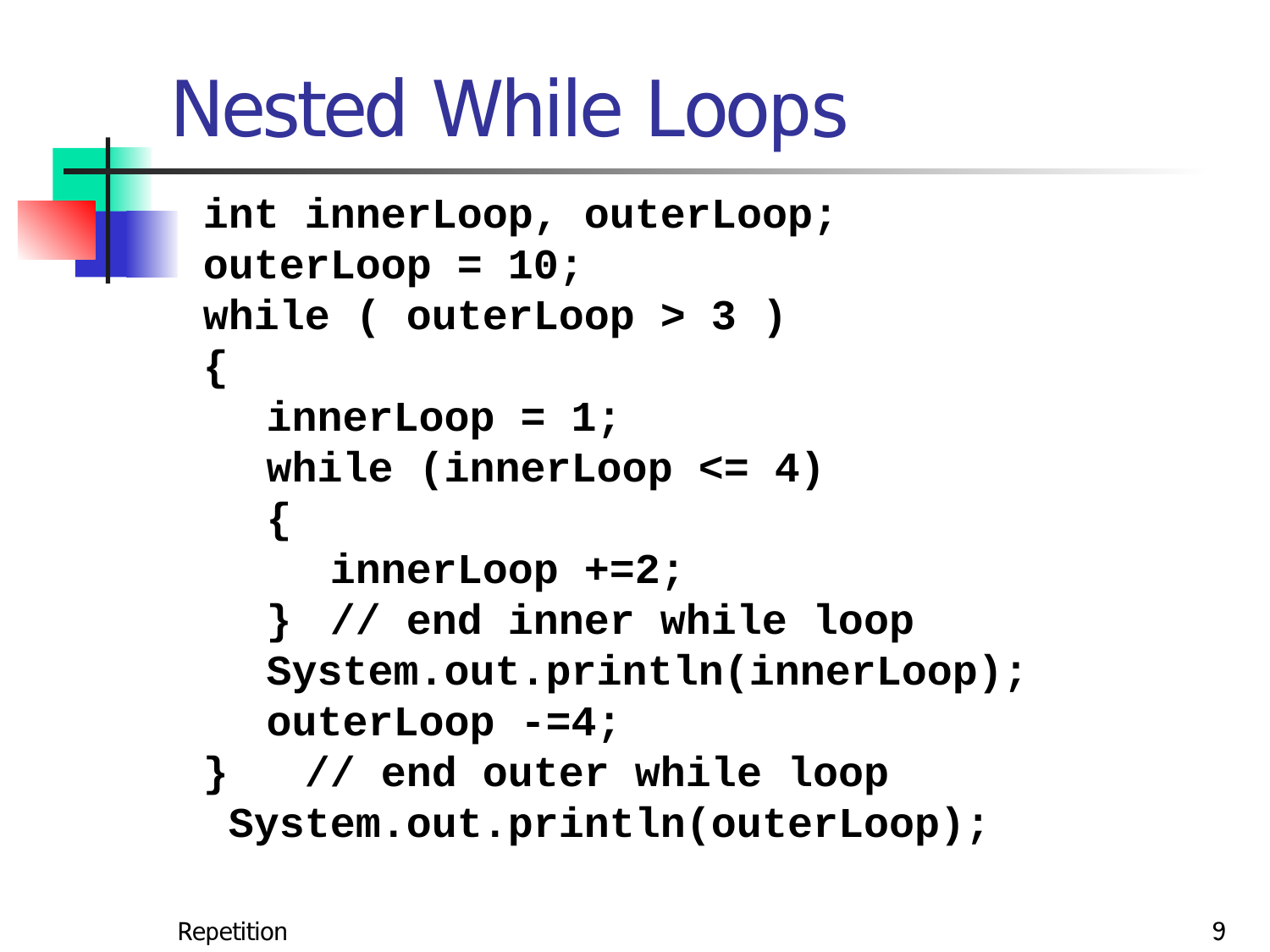

# Nested While Loops
int innerLoop, outerLoop;
outerLoop = 10;
while ( outerLoop > 3 )
{
	innerLoop = 1;
	while (innerLoop <= 4)
	{
		innerLoop +=2;
	}	// end inner while loop
	System.out.println(innerLoop);
	outerLoop -=4;
}   // end outer while loop
 System.out.println(outerLoop);
Repetition
9